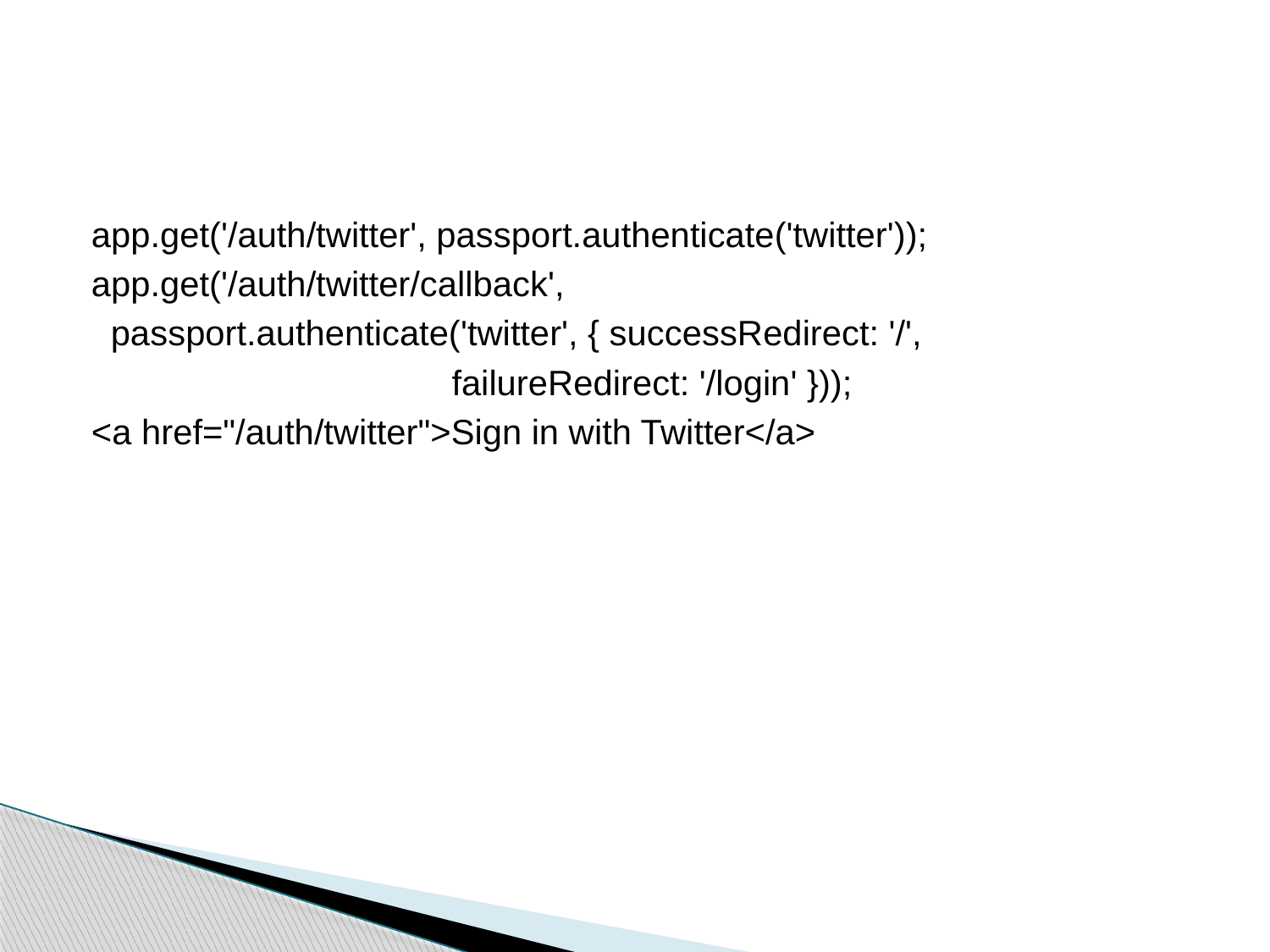

#
app.get('/auth/twitter', passport.authenticate('twitter'));
app.get('/auth/twitter/callback',
  passport.authenticate('twitter', { successRedirect: '/',
                                     failureRedirect: '/login' }));
<a href="/auth/twitter">Sign in with Twitter</a>